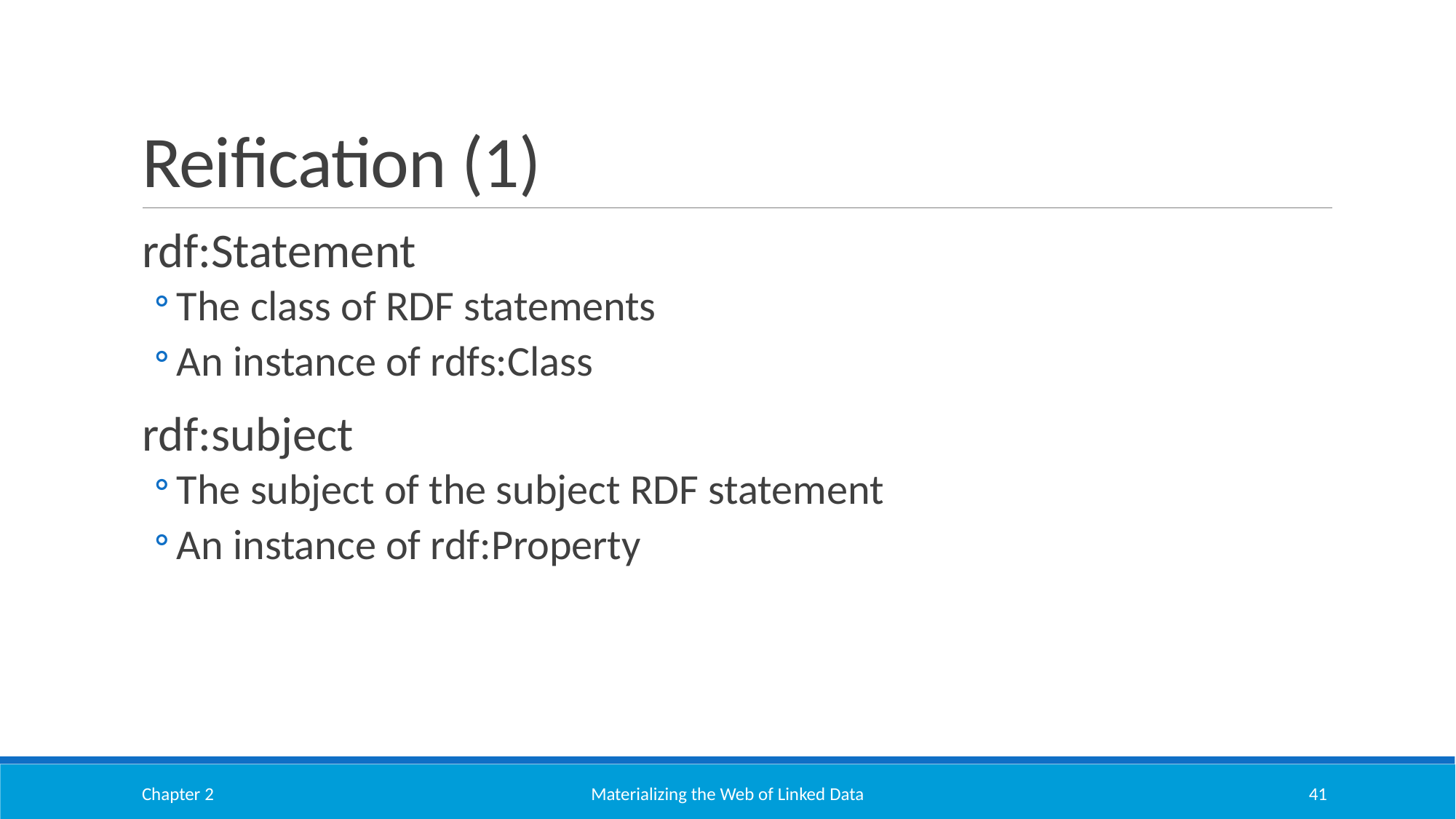

# Reification (1)
rdf:Statement
The class of RDF statements
An instance of rdfs:Class
rdf:subject
The subject of the subject RDF statement
An instance of rdf:Property
Chapter 2
Materializing the Web of Linked Data
41